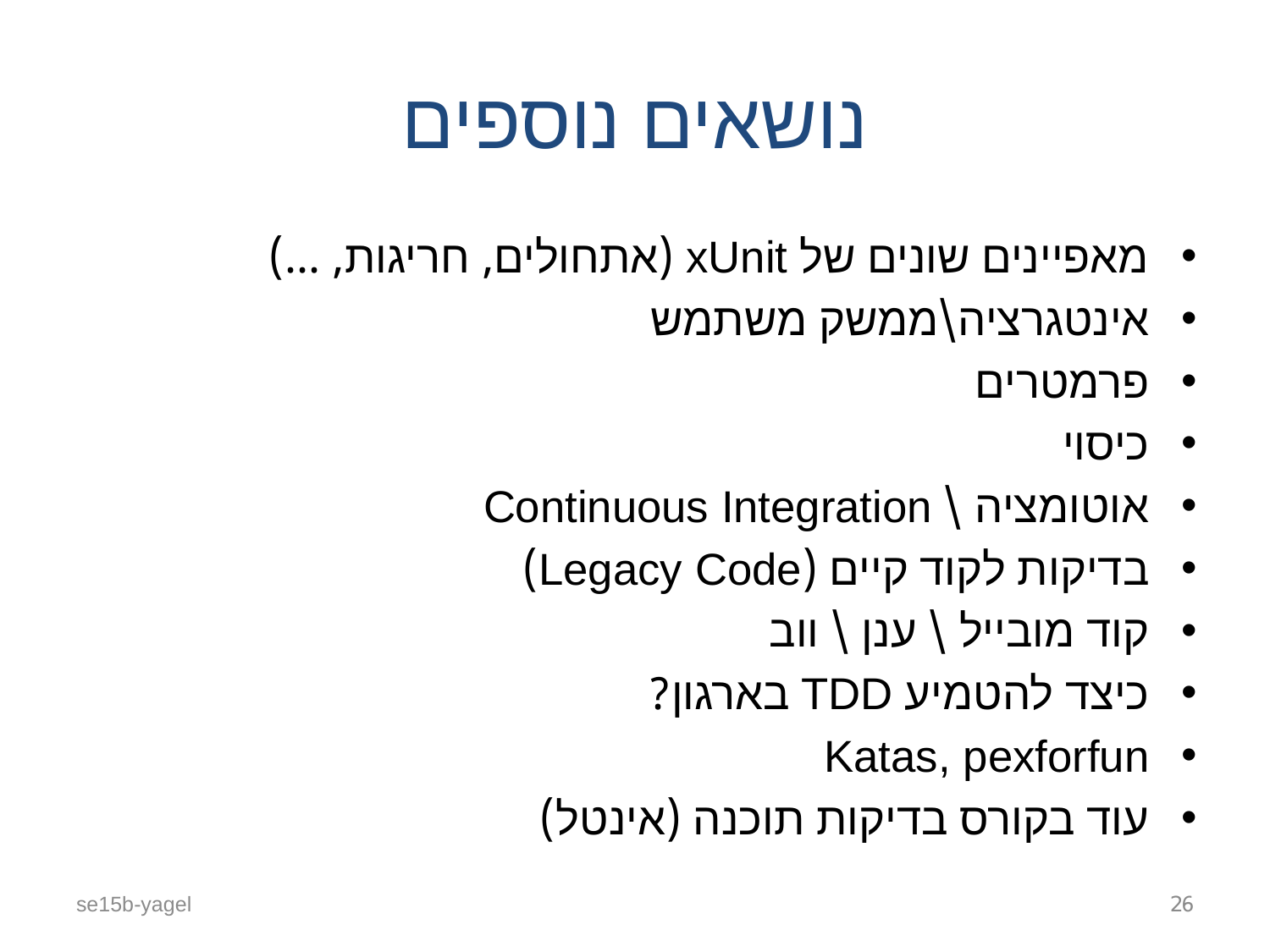

# נושאים נוספים
מאפיינים שונים של xUnit (אתחולים, חריגות, ...)
אינטגרציה\ממשק משתמש
פרמטרים
כיסוי
אוטומציה \ Continuous Integration
בדיקות לקוד קיים (Legacy Code)
קוד מובייל \ ענן \ ווב
כיצד להטמיע TDD בארגון?
Katas, pexforfun
עוד בקורס בדיקות תוכנה (אינטל)
se15b-yagel
26